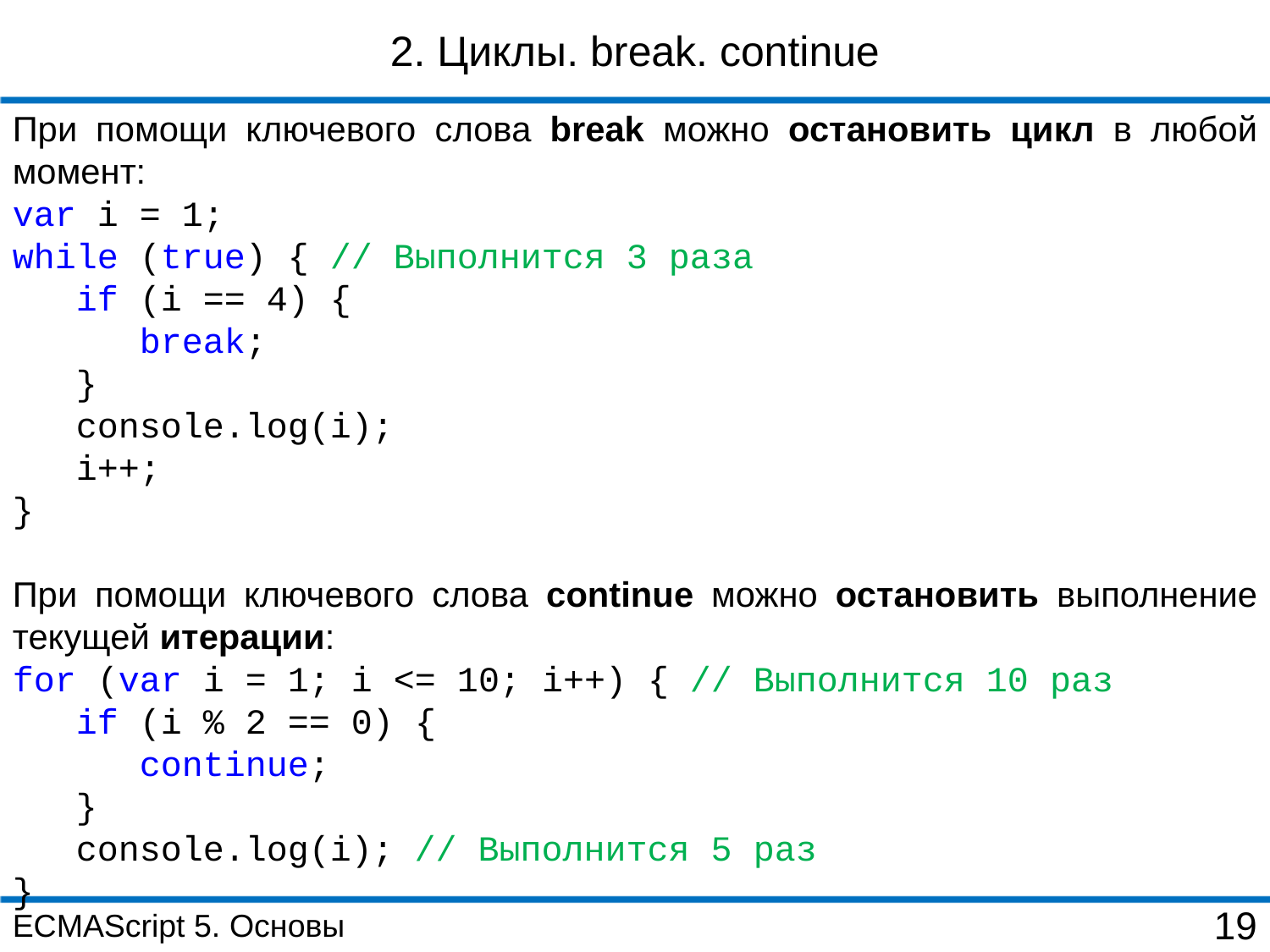

2. Циклы. break. continue
При помощи ключевого слова break можно остановить цикл в любой момент:
var i = 1;
while (true) { // Выполнится 3 раза
   if (i == 4) {
      break;
   }
   console.log(i);
   i++;
}

При помощи ключевого слова continue можно остановить выполнение текущей итерации:
for (var i = 1; i <= 10; i++) { // Выполнится 10 раз
   if (i % 2 == 0) {
      continue;
   }
   console.log(i); // Выполнится 5 раз
}
ECMAScript 5. Основы
19